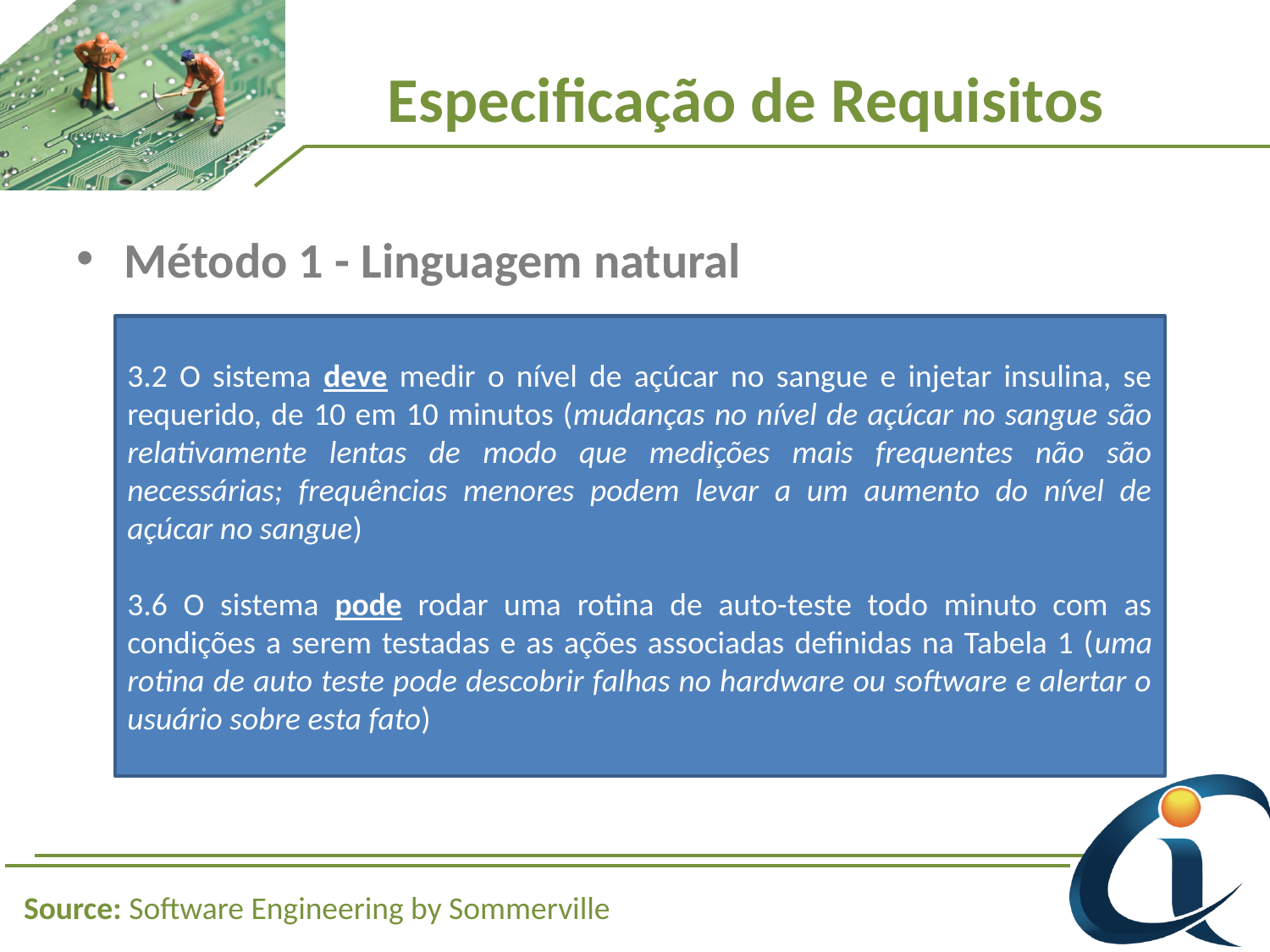

# Especificação de Requisitos
Método 1 - Linguagem natural
3.2 O sistema deve medir o nível de açúcar no sangue e injetar insulina, se requerido, de 10 em 10 minutos (mudanças no nível de açúcar no sangue são relativamente lentas de modo que medições mais frequentes não são necessárias; frequências menores podem levar a um aumento do nível de açúcar no sangue)

3.6 O sistema pode rodar uma rotina de auto-teste todo minuto com as condições a serem testadas e as ações associadas definidas na Tabela 1 (uma rotina de auto teste pode descobrir falhas no hardware ou software e alertar o usuário sobre esta fato)